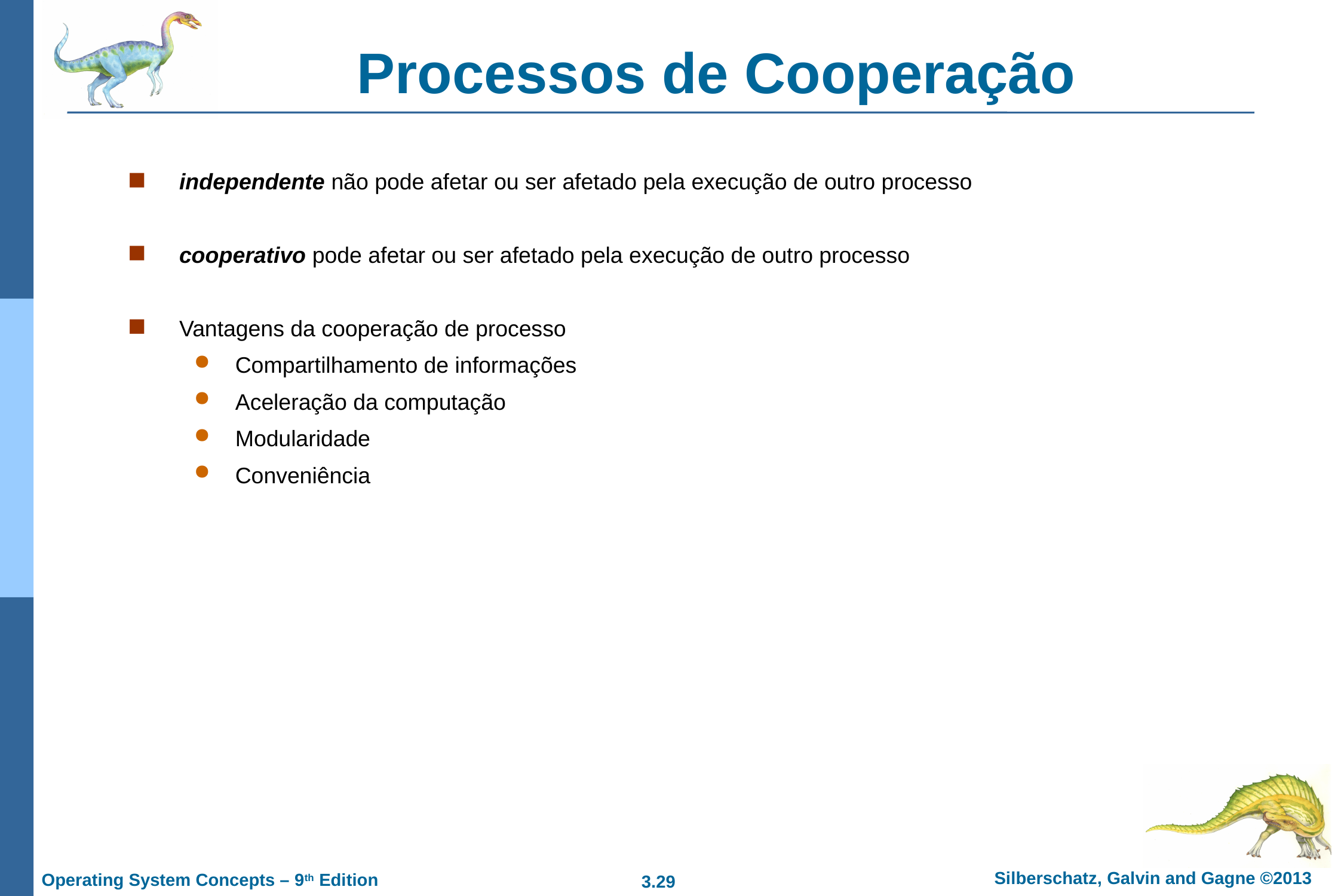

# Processos de Cooperação
independente não pode afetar ou ser afetado pela execução de outro processo

cooperativo pode afetar ou ser afetado pela execução de outro processo

Vantagens da cooperação de processo
Compartilhamento de informações
Aceleração da computação
Modularidade
Conveniência